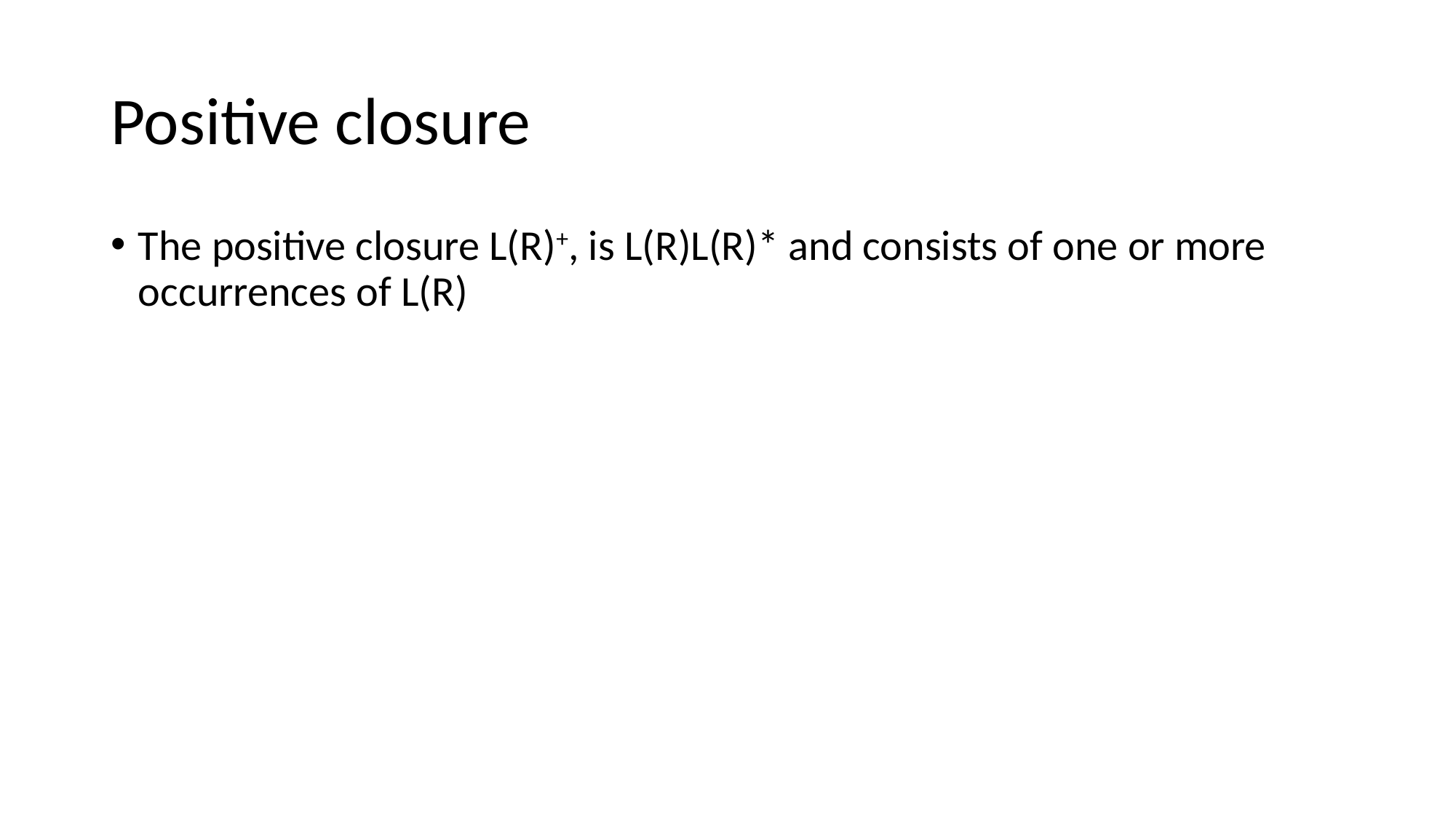

# Positive closure
The positive closure L(R)+, is L(R)L(R)* and consists of one or more occurrences of L(R)